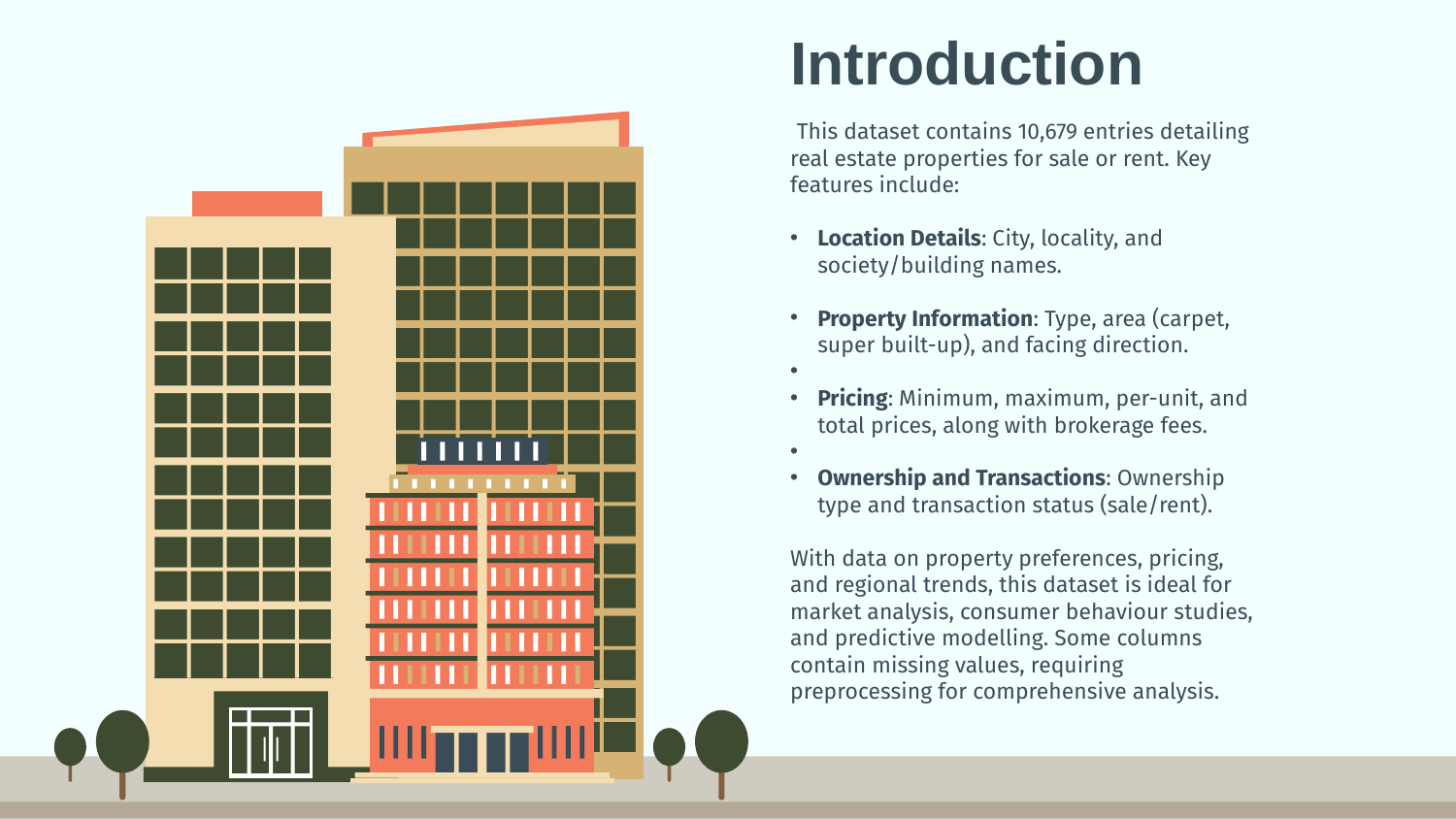

# Introduction
 This dataset contains 10,679 entries detailing real estate properties for sale or rent. Key features include:

Location Details: City, locality, and society/building names.

Property Information: Type, area (carpet, super built-up), and facing direction.

Pricing: Minimum, maximum, per-unit, and total prices, along with brokerage fees.

Ownership and Transactions: Ownership type and transaction status (sale/rent).

With data on property preferences, pricing, and regional trends, this dataset is ideal for market analysis, consumer behaviour studies, and predictive modelling. Some columns contain missing values, requiring preprocessing for comprehensive analysis.